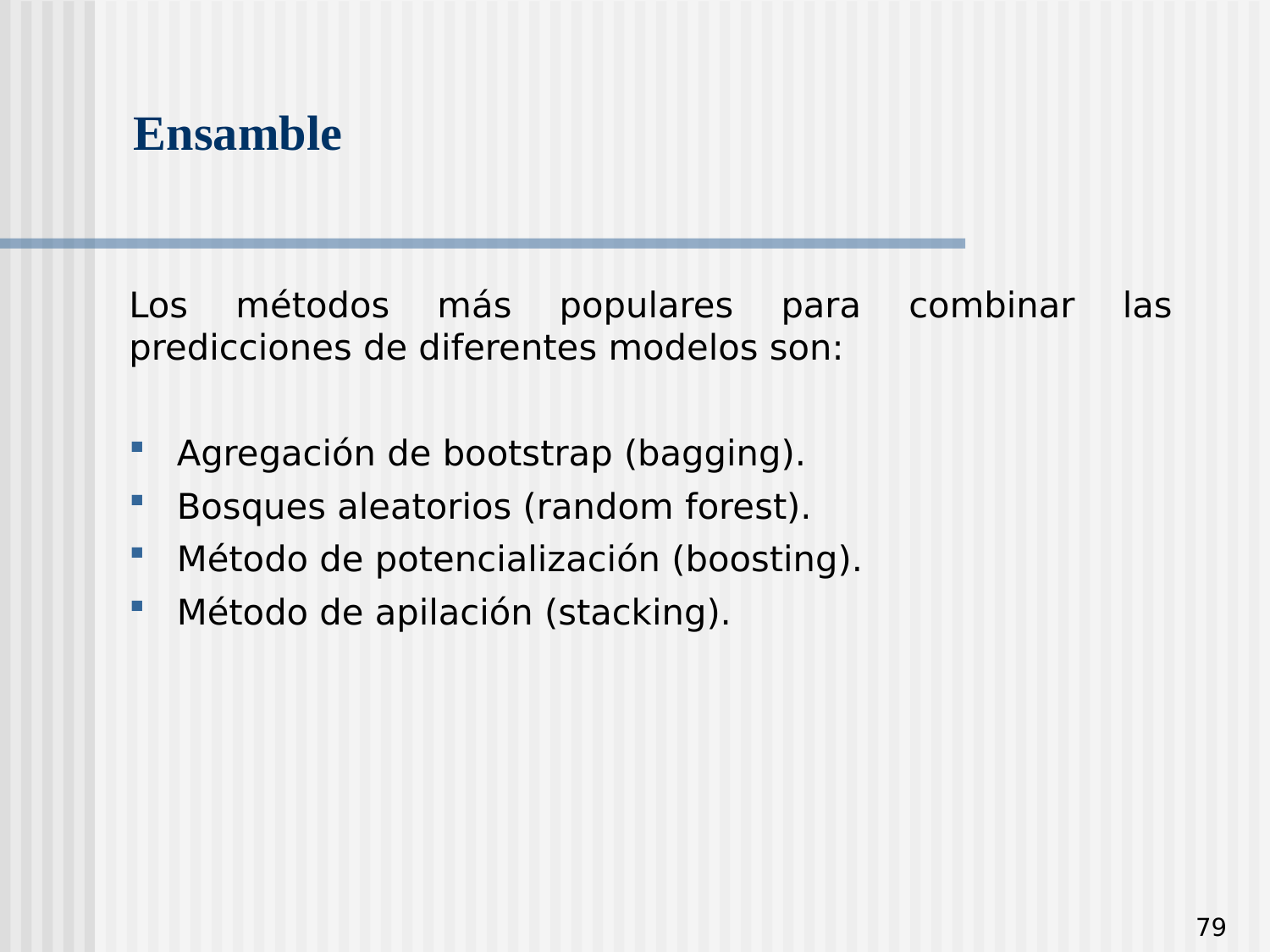

# Ensamble
Los métodos más populares para combinar las predicciones de diferentes modelos son:

Agregación de bootstrap (bagging).
Bosques aleatorios (random forest).
Método de potencialización (boosting).
Método de apilación (stacking).
79